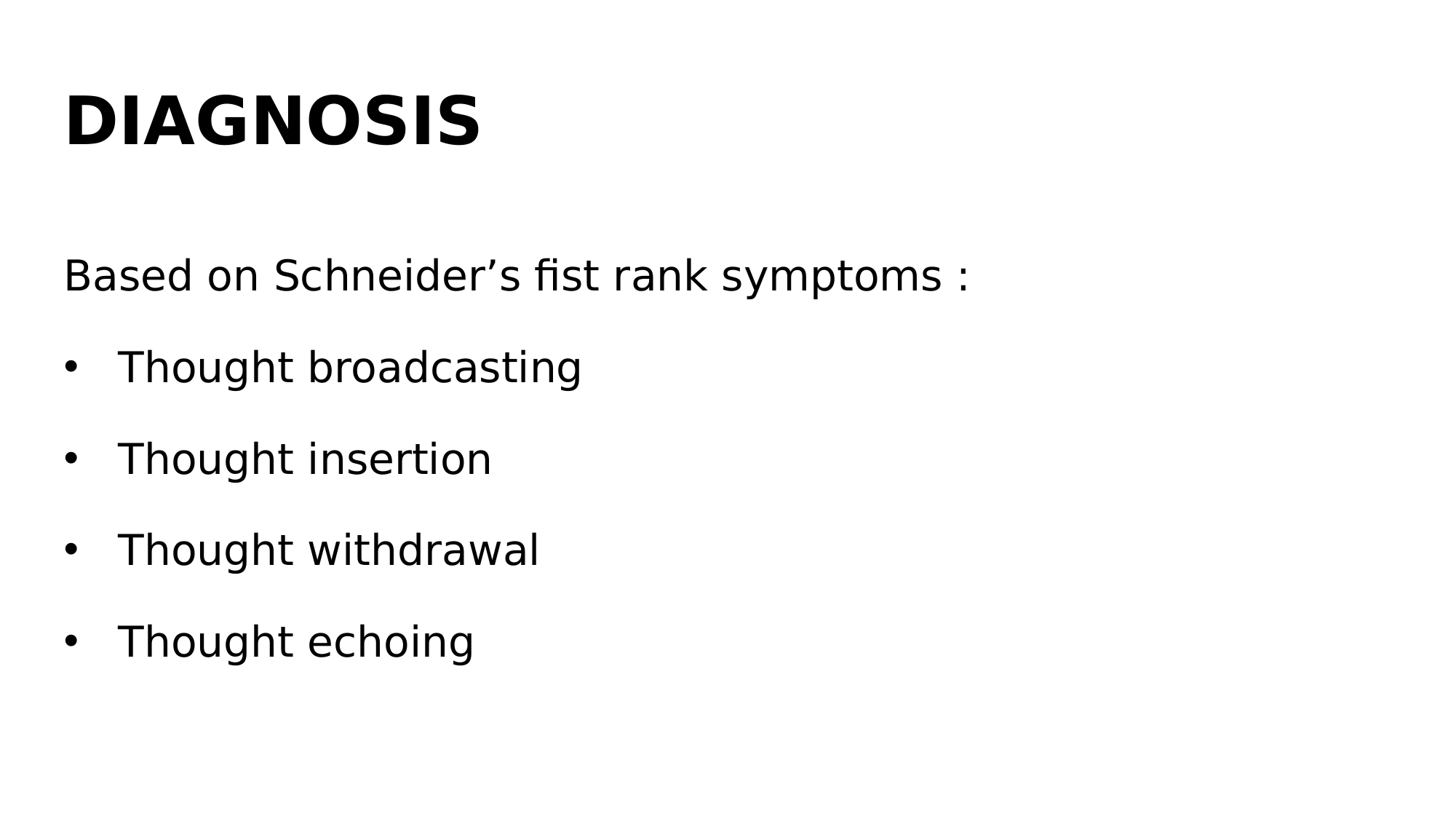

# DIAGNOSIS
Based on Schneider’s fist rank symptoms :
Thought broadcasting
Thought insertion
Thought withdrawal
Thought echoing